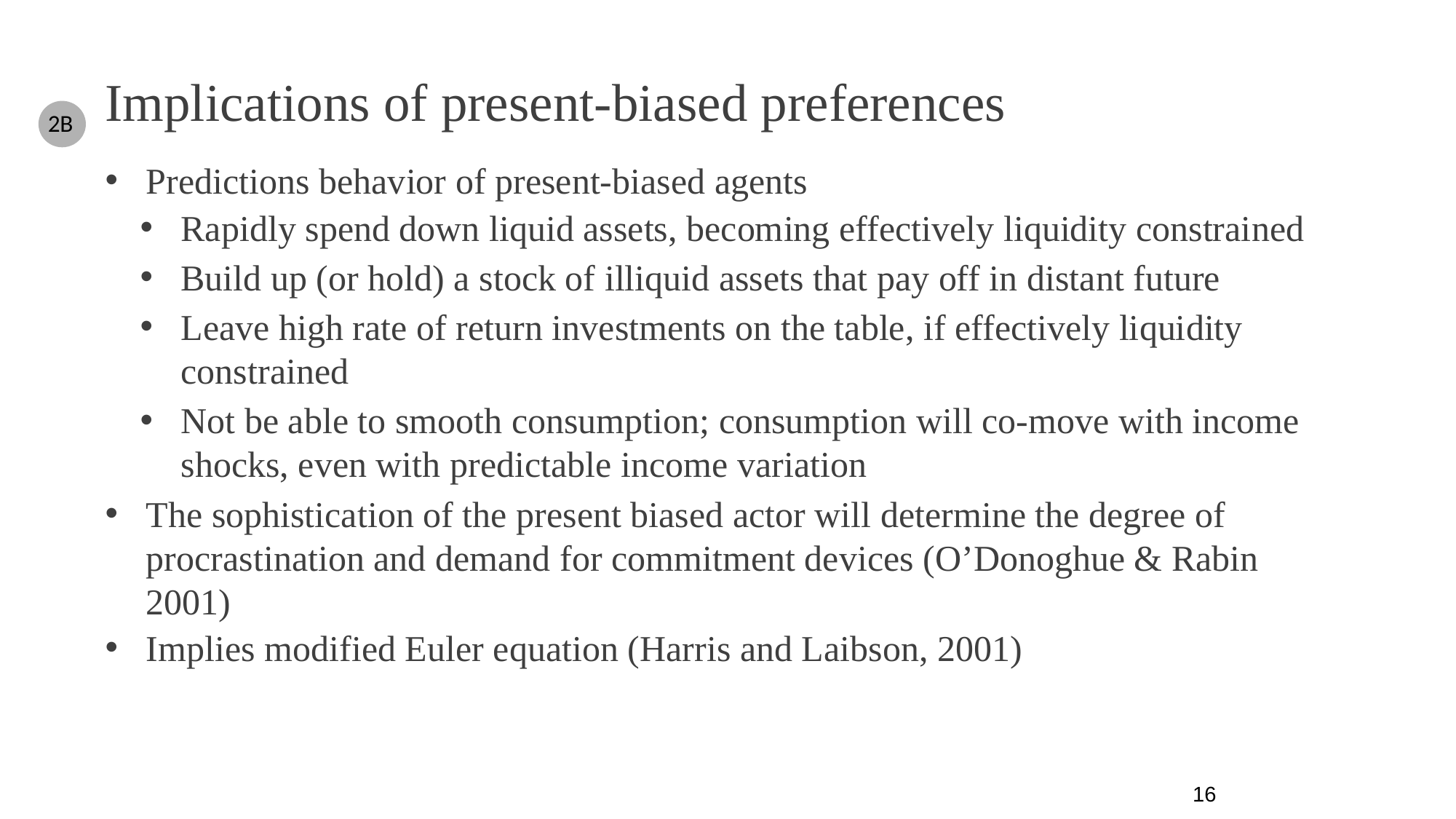

Implications of present-biased preferences

2B
Predictions behavior of present-biased agents
Rapidly spend down liquid assets, becoming effectively liquidity constrained
Build up (or hold) a stock of illiquid assets that pay off in distant future
Leave high rate of return investments on the table, if effectively liquidity constrained
Not be able to smooth consumption; consumption will co-move with income shocks, even with predictable income variation
The sophistication of the present biased actor will determine the degree of procrastination and demand for commitment devices (O’Donoghue & Rabin 2001)
Implies modified Euler equation (Harris and Laibson, 2001)
16